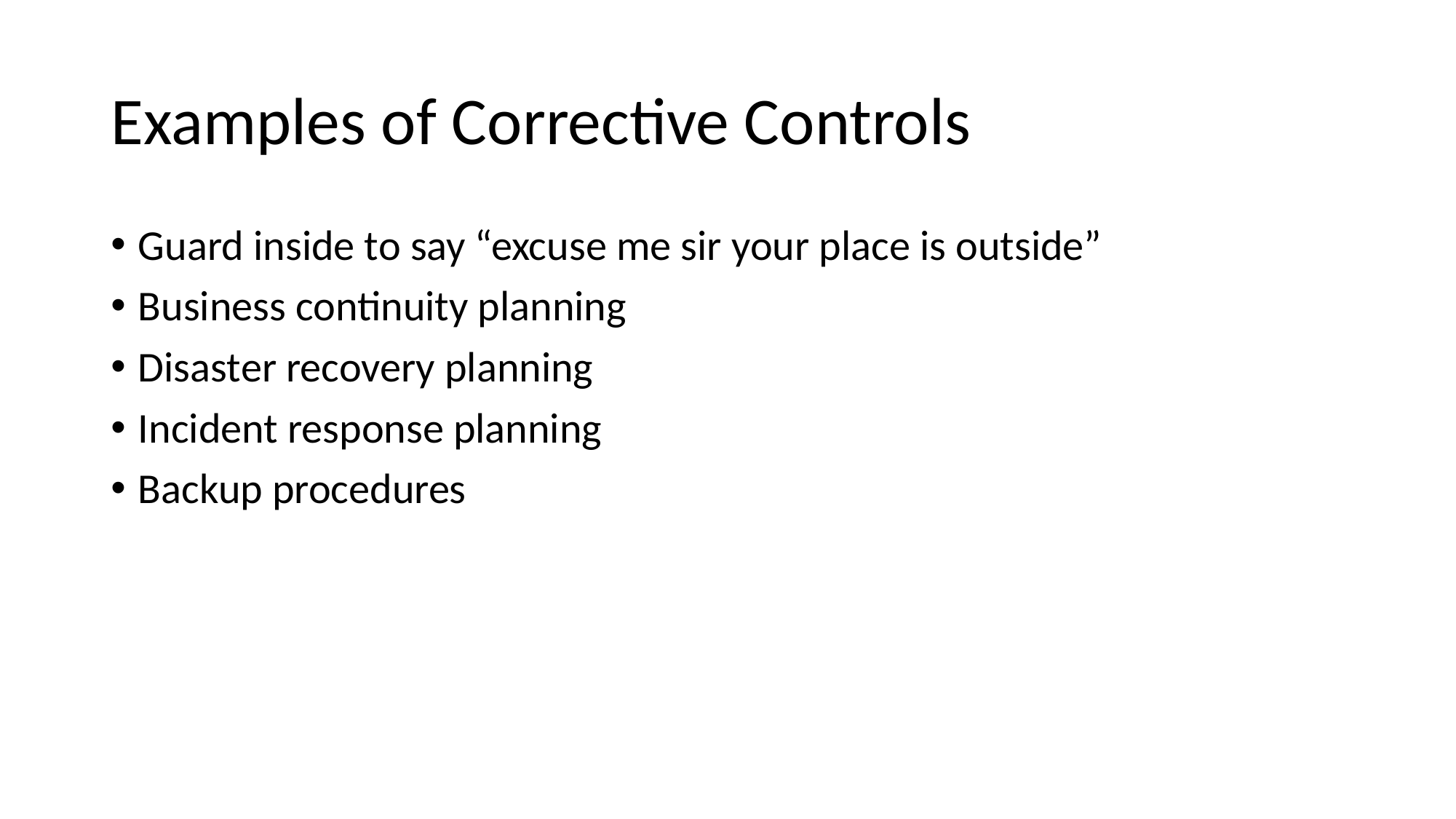

# Examples of Corrective Controls
Guard inside to say “excuse me sir your place is outside”
Business continuity planning
Disaster recovery planning
Incident response planning
Backup procedures